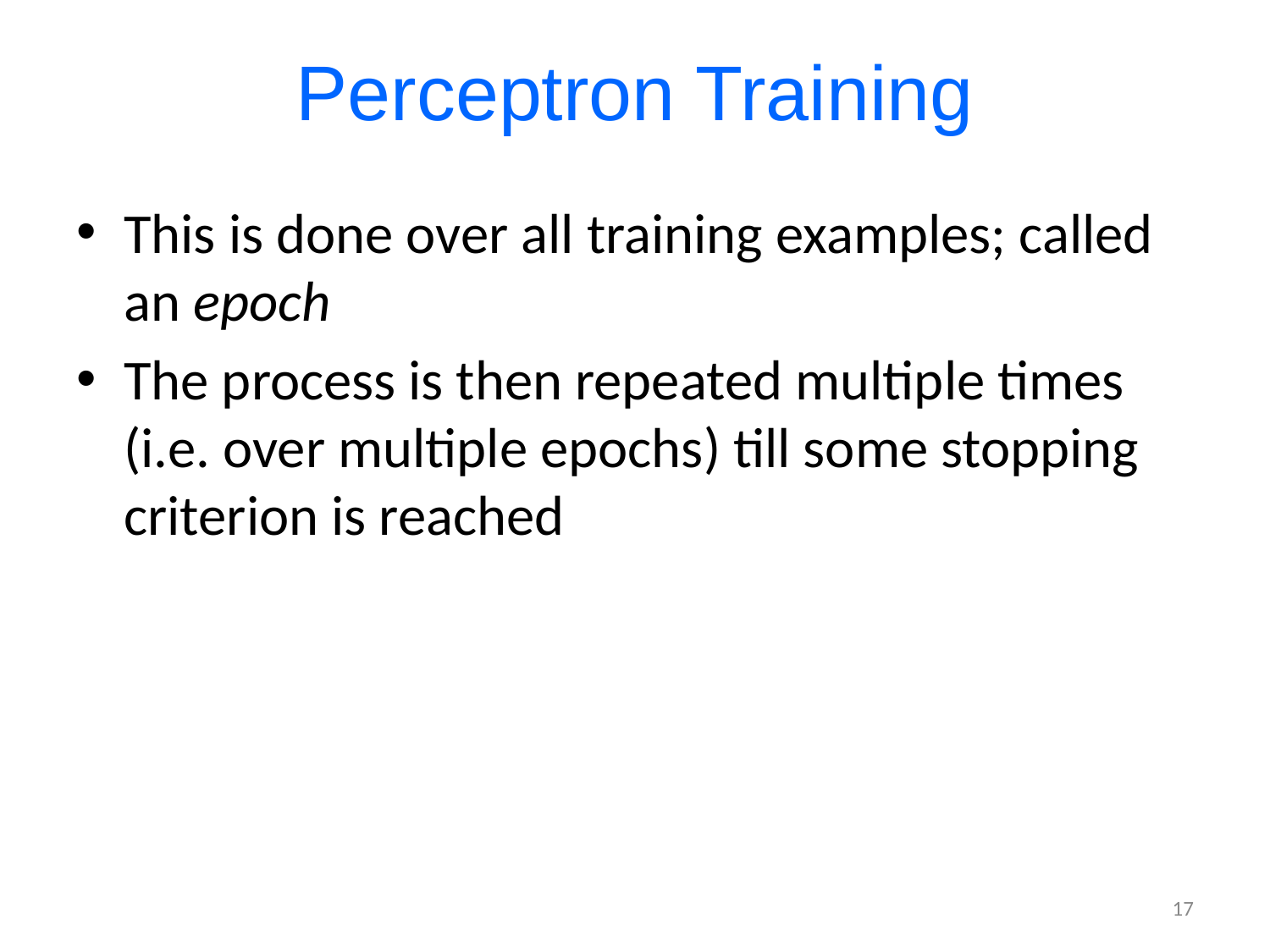

# Perceptron Training
This is done over all training examples; called an epoch
The process is then repeated multiple times (i.e. over multiple epochs) till some stopping criterion is reached

17